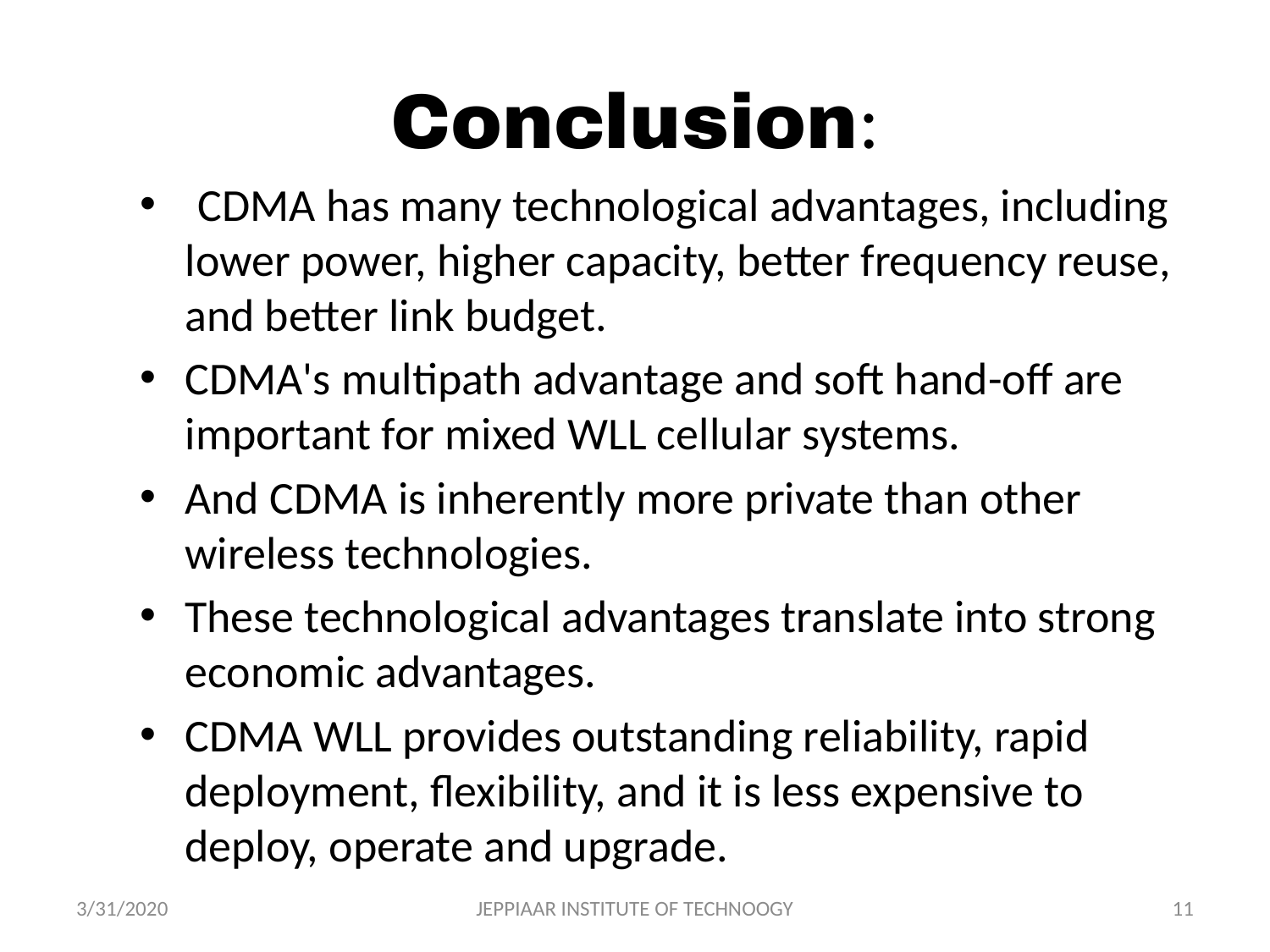

# Conclusion:
 CDMA has many technological advantages, including lower power, higher capacity, better frequency reuse, and better link budget.
CDMA's multipath advantage and soft hand-off are important for mixed WLL cellular systems.
And CDMA is inherently more private than other wireless technologies.
These technological advantages translate into strong economic advantages.
CDMA WLL provides outstanding reliability, rapid deployment, flexibility, and it is less expensive to deploy, operate and upgrade.
3/31/2020
JEPPIAAR INSTITUTE OF TECHNOOGY
11